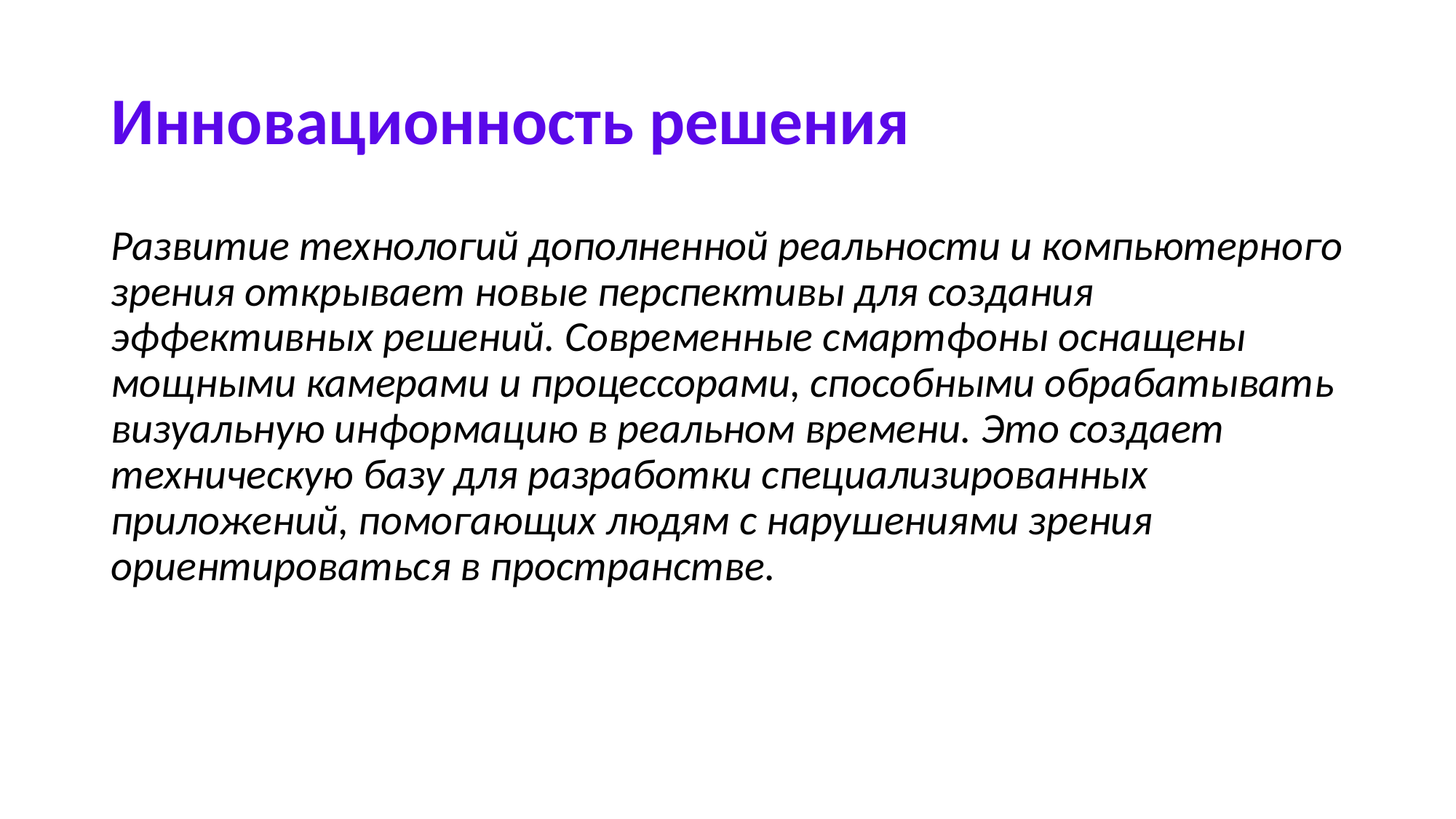

# Инновационность решения
Развитие технологий дополненной реальности и компьютерного зрения открывает новые перспективы для создания эффективных решений. Современные смартфоны оснащены мощными камерами и процессорами, способными обрабатывать визуальную информацию в реальном времени. Это создает техническую базу для разработки специализированных приложений, помогающих людям с нарушениями зрения ориентироваться в пространстве.